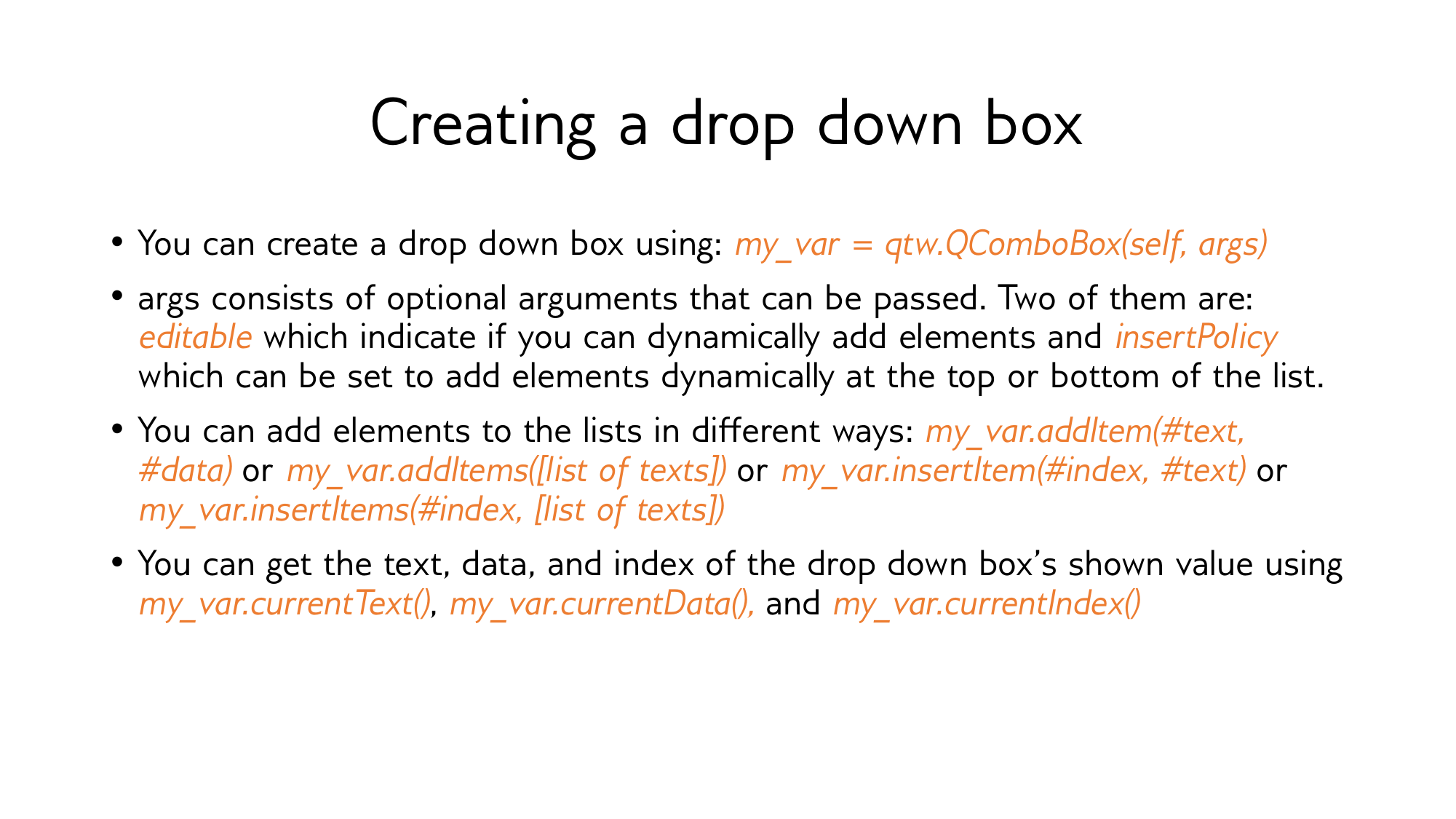

# Creating a drop down box
You can create a drop down box using: my_var = qtw.QComboBox(self, args)
args consists of optional arguments that can be passed. Two of them are: editable which indicate if you can dynamically add elements and insertPolicy which can be set to add elements dynamically at the top or bottom of the list.
You can add elements to the lists in different ways: my_var.addItem(#text, #data) or my_var.addItems([list of texts]) or my_var.insertItem(#index, #text) or my_var.insertItems(#index, [list of texts])
You can get the text, data, and index of the drop down box’s shown value using my_var.currentText(), my_var.currentData(), and my_var.currentIndex()